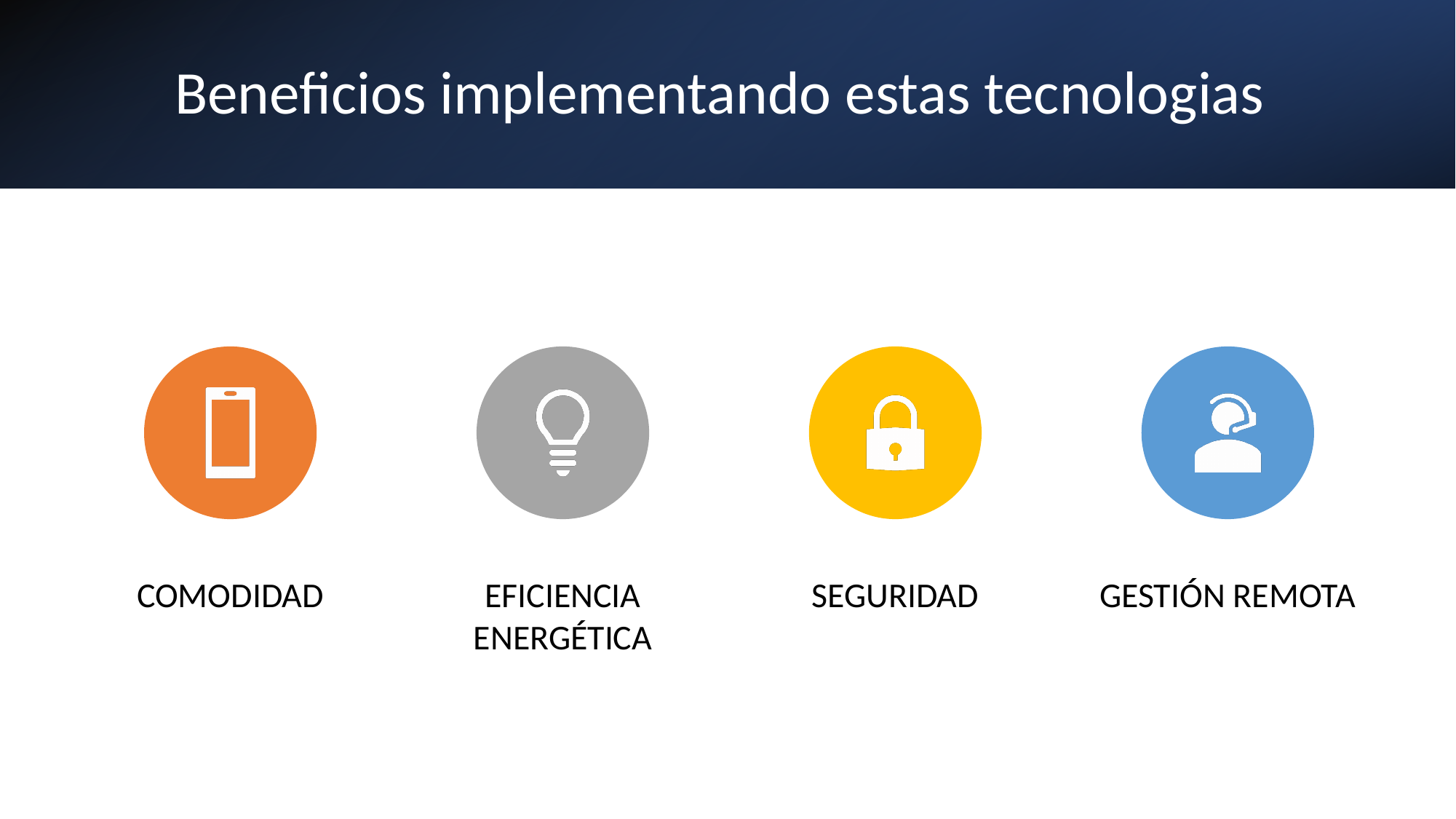

# Beneficios implementando estas tecnologias
Comodidad
Eficiencia Energética
Seguridad
Gestión remota